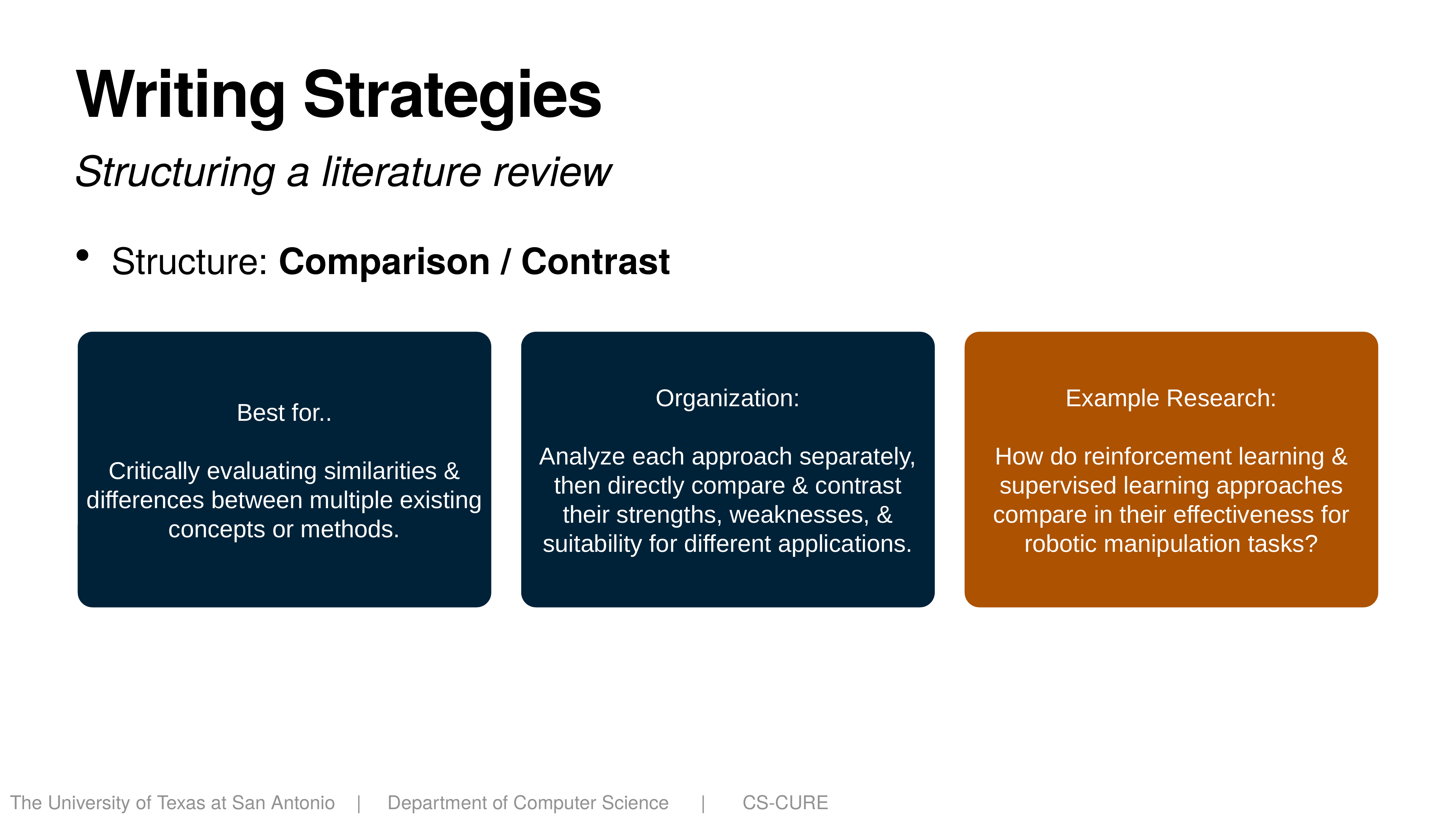

# Writing Strategies
Structuring a literature review
Structure: Comparison / Contrast
Best for..

Critically evaluating similarities & differences between multiple existing concepts or methods.
Organization:

Analyze each approach separately, then directly compare & contrast their strengths, weaknesses, & suitability for different applications.
Example Research:

How do reinforcement learning & supervised learning approaches compare in their effectiveness for robotic manipulation tasks?
18